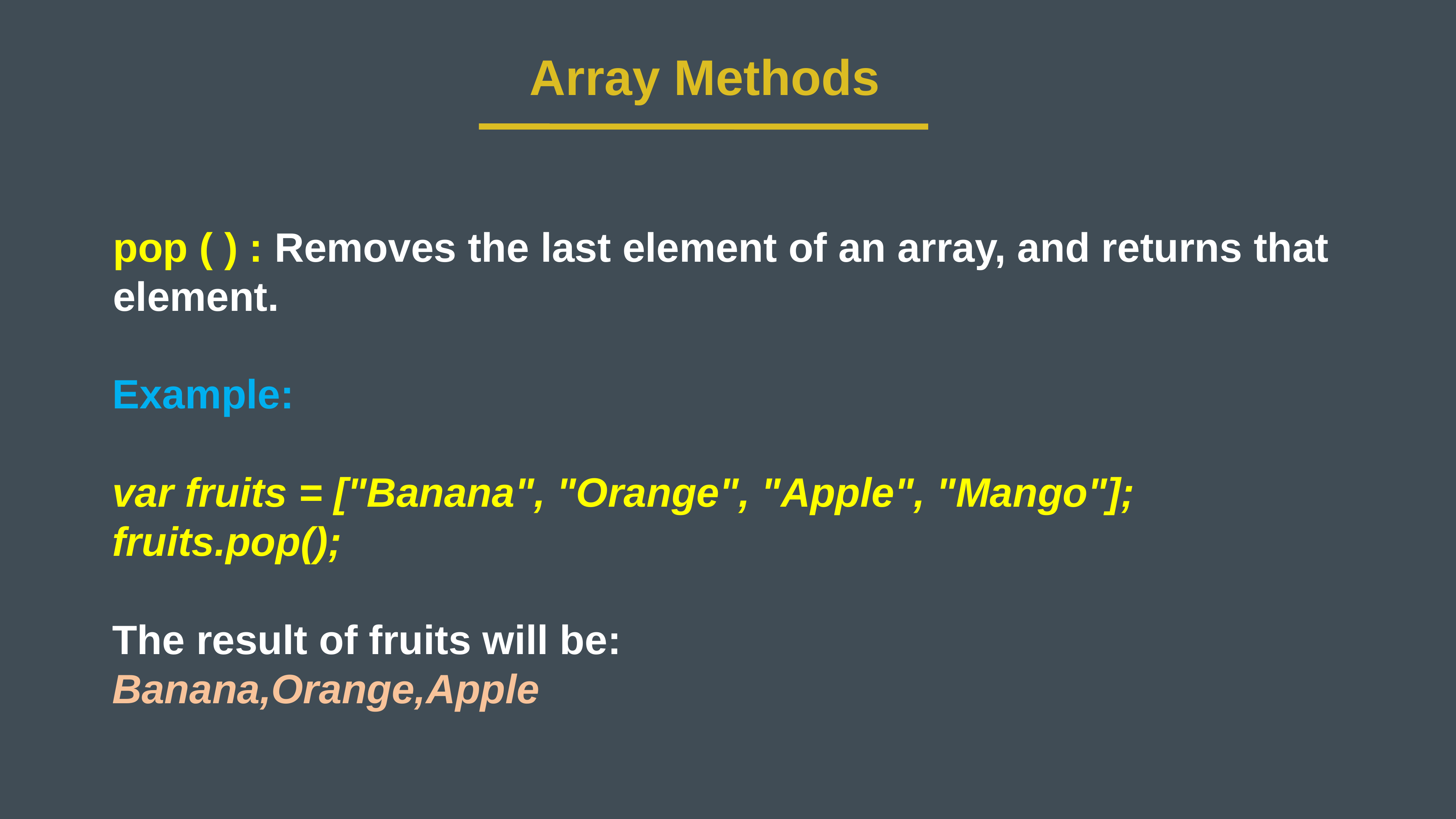

Array Methods
pop ( ) : Removes the last element of an array, and returns that element.
Example:

var fruits = ["Banana", "Orange", "Apple", "Mango"];
fruits.pop();

The result of fruits will be:
Banana,Orange,Apple